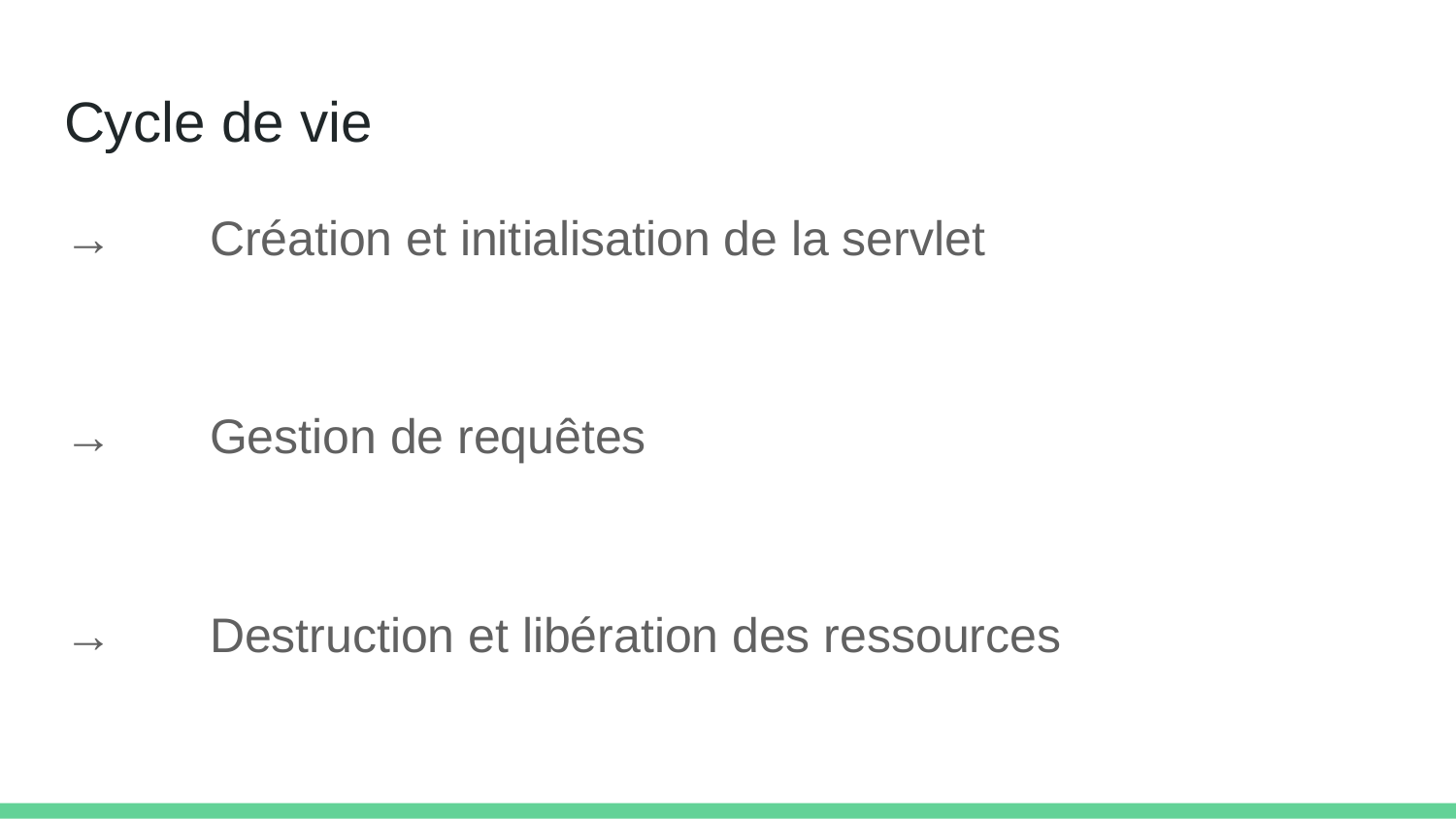

# Cycle de vie
→	Création et initialisation de la servlet

→	Gestion de requêtes

→	Destruction et libération des ressources

Quand a lieu la création d’une servlet et pourquoi ?